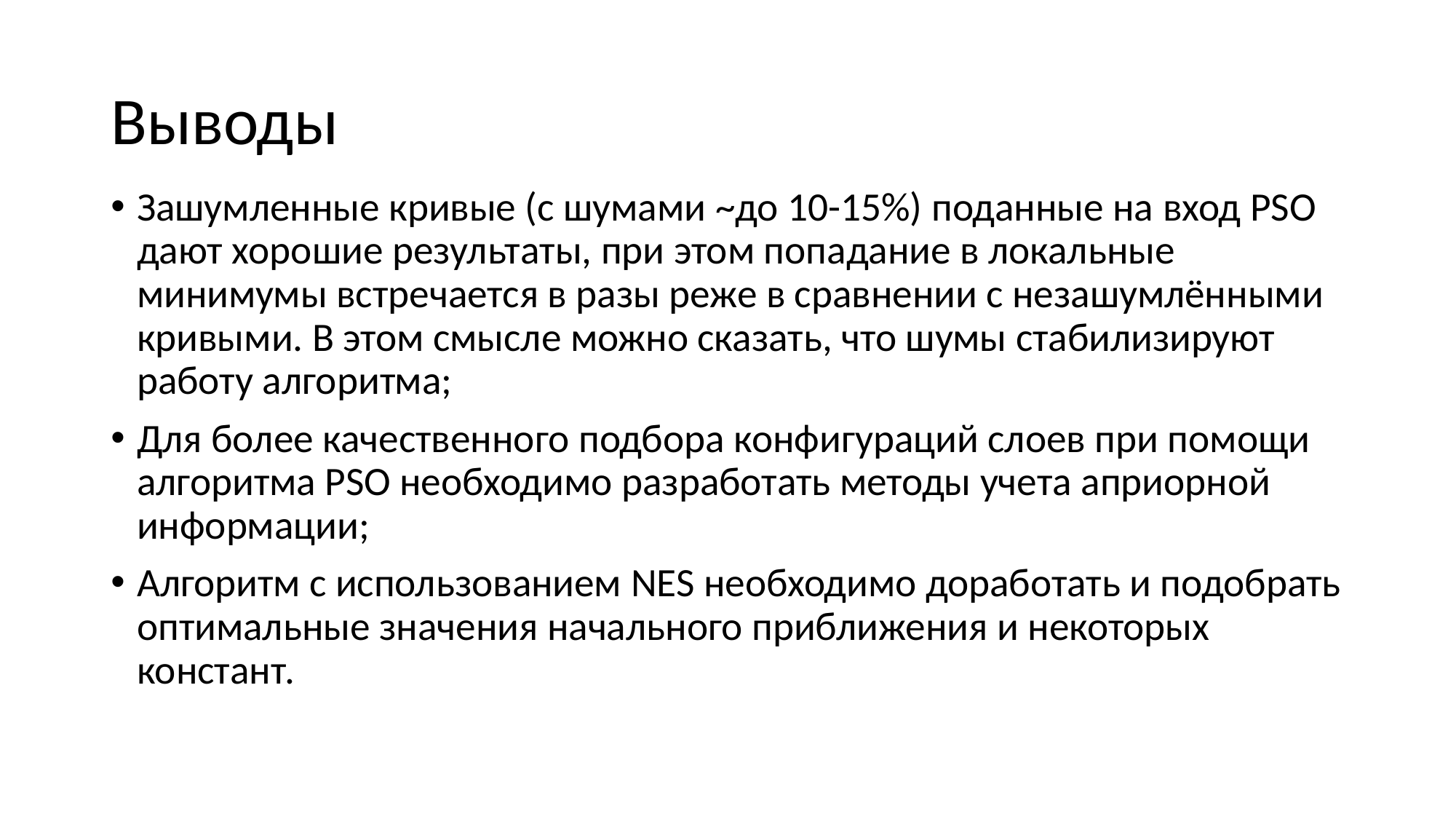

# Выводы
Зашумленные кривые (с шумами ~до 10-15%) поданные на вход PSO дают хорошие результаты, при этом попадание в локальные минимумы встречается в разы реже в сравнении с незашумлёнными кривыми. В этом смысле можно сказать, что шумы стабилизируют работу алгоритма;
Для более качественного подбора конфигураций слоев при помощи алгоритма PSO необходимо разработать методы учета априорной информации;
Алгоритм с использованием NES необходимо доработать и подобрать оптимальные значения начального приближения и некоторых констант.